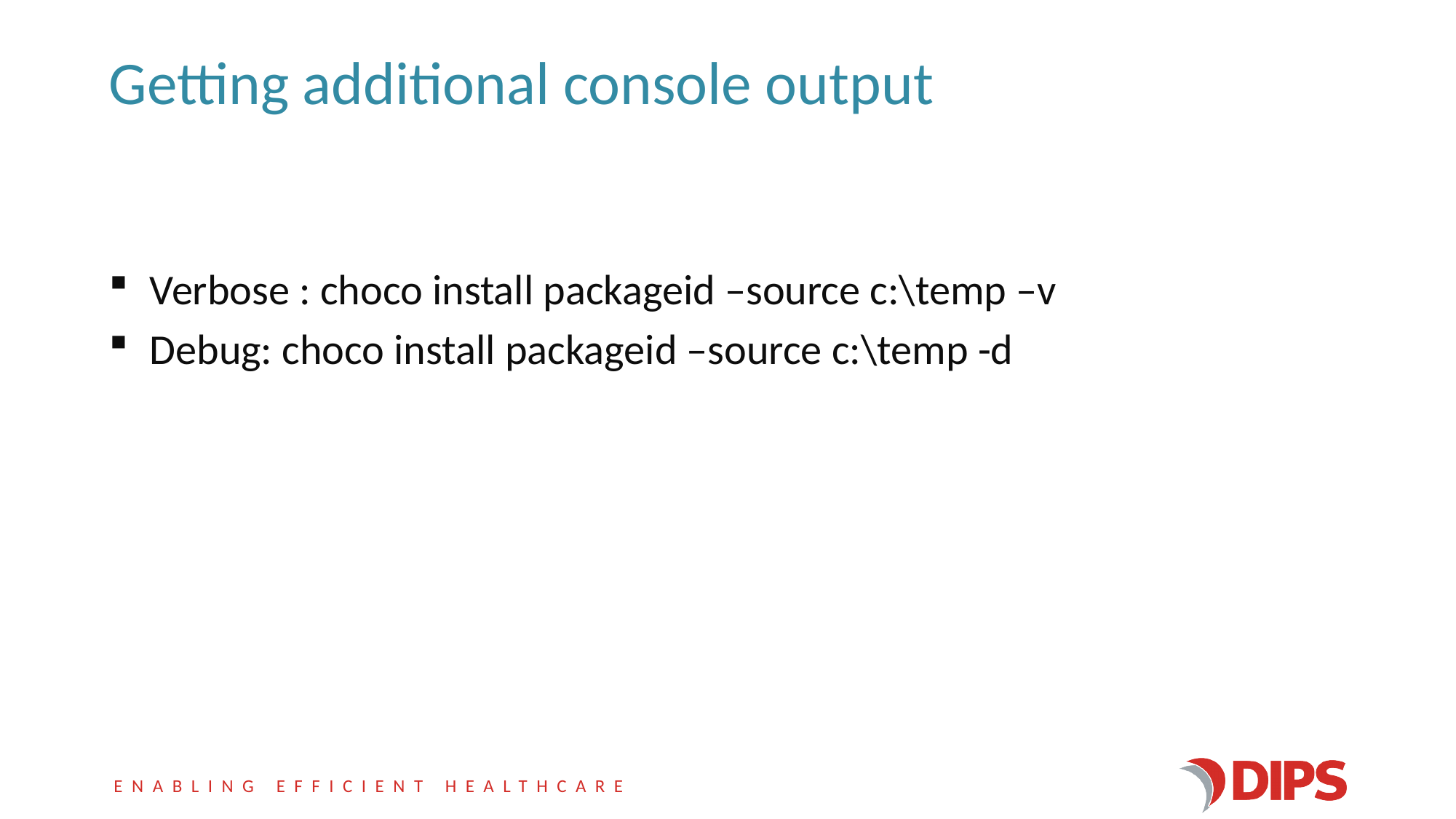

# Getting additional console output

Verbose : choco install packageid –source c:\temp –v
Debug: choco install packageid –source c:\temp -d